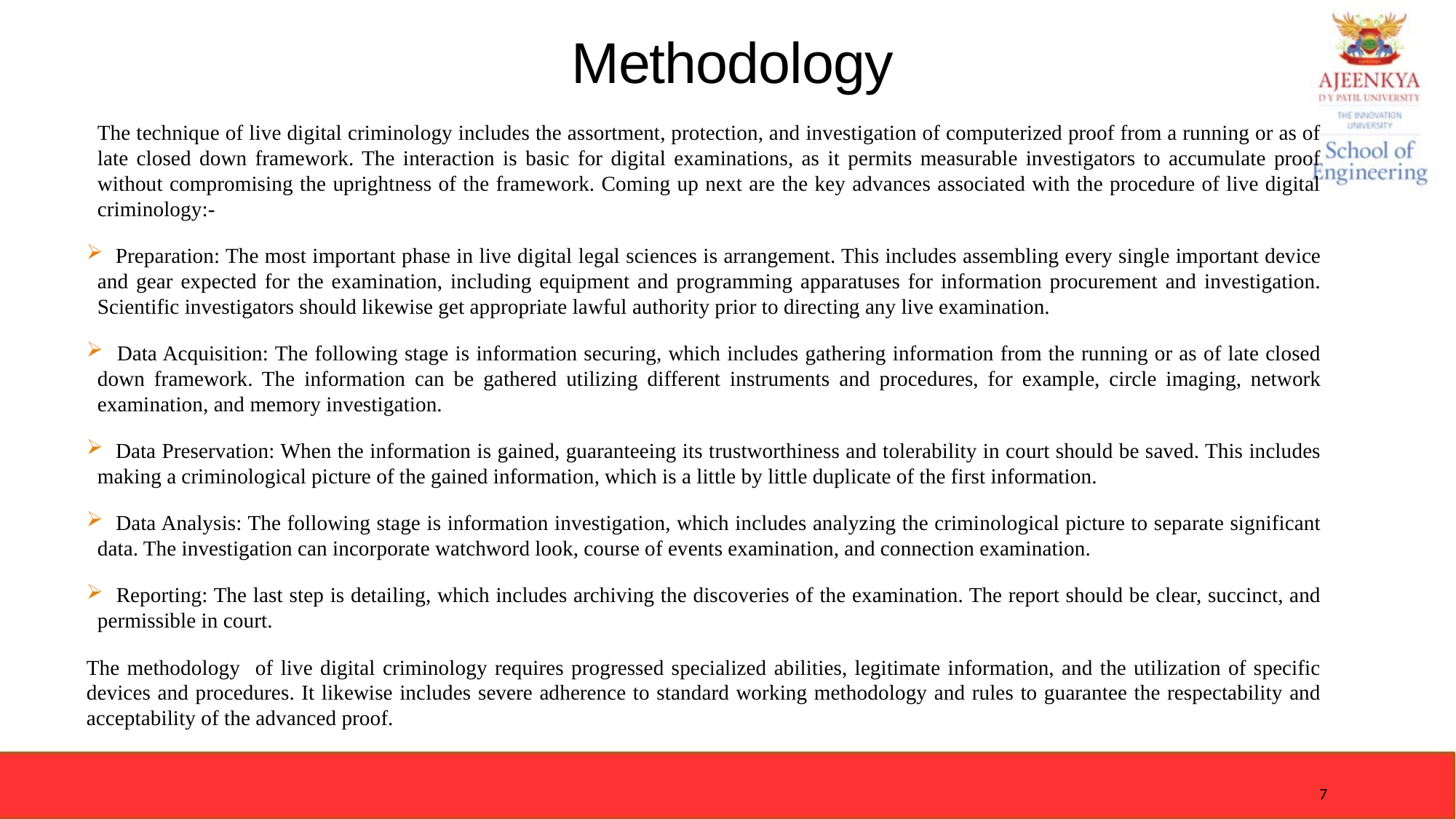

# Methodology
The technique of live digital criminology includes the assortment, protection, and investigation of computerized proof from a running or as of late closed down framework. The interaction is basic for digital examinations, as it permits measurable investigators to accumulate proof without compromising the uprightness of the framework. Coming up next are the key advances associated with the procedure of live digital criminology:-
  Preparation: The most important phase in live digital legal sciences is arrangement. This includes assembling every single important device and gear expected for the examination, including equipment and programming apparatuses for information procurement and investigation. Scientific investigators should likewise get appropriate lawful authority prior to directing any live examination.
  Data Acquisition: The following stage is information securing, which includes gathering information from the running or as of late closed down framework. The information can be gathered utilizing different instruments and procedures, for example, circle imaging, network examination, and memory investigation.
  Data Preservation: When the information is gained, guaranteeing its trustworthiness and tolerability in court should be saved. This includes making a criminological picture of the gained information, which is a little by little duplicate of the first information.
  Data Analysis: The following stage is information investigation, which includes analyzing the criminological picture to separate significant data. The investigation can incorporate watchword look, course of events examination, and connection examination.
  Reporting: The last step is detailing, which includes archiving the discoveries of the examination. The report should be clear, succinct, and permissible in court.
The methodology  of live digital criminology requires progressed specialized abilities, legitimate information, and the utilization of specific devices and procedures. It likewise includes severe adherence to standard working methodology and rules to guarantee the respectability and acceptability of the advanced proof.
7